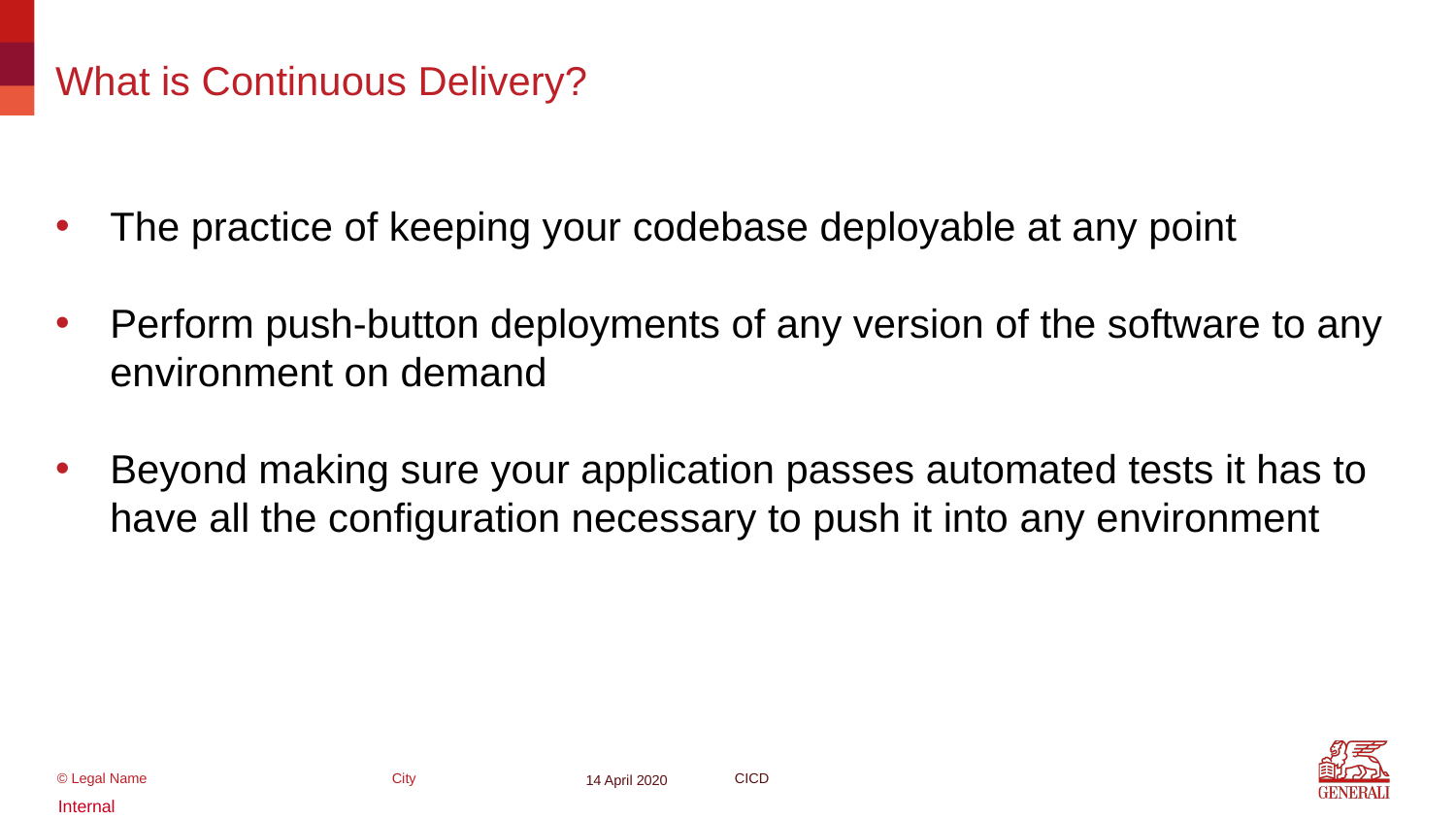

# What is Continuous Delivery?

The practice of keeping your codebase deployable at any point
Perform push-button deployments of any version of the software to any environment on demand
Beyond making sure your application passes automated tests it has to have all the configuration necessary to push it into any environment

14 April 2020
CICD